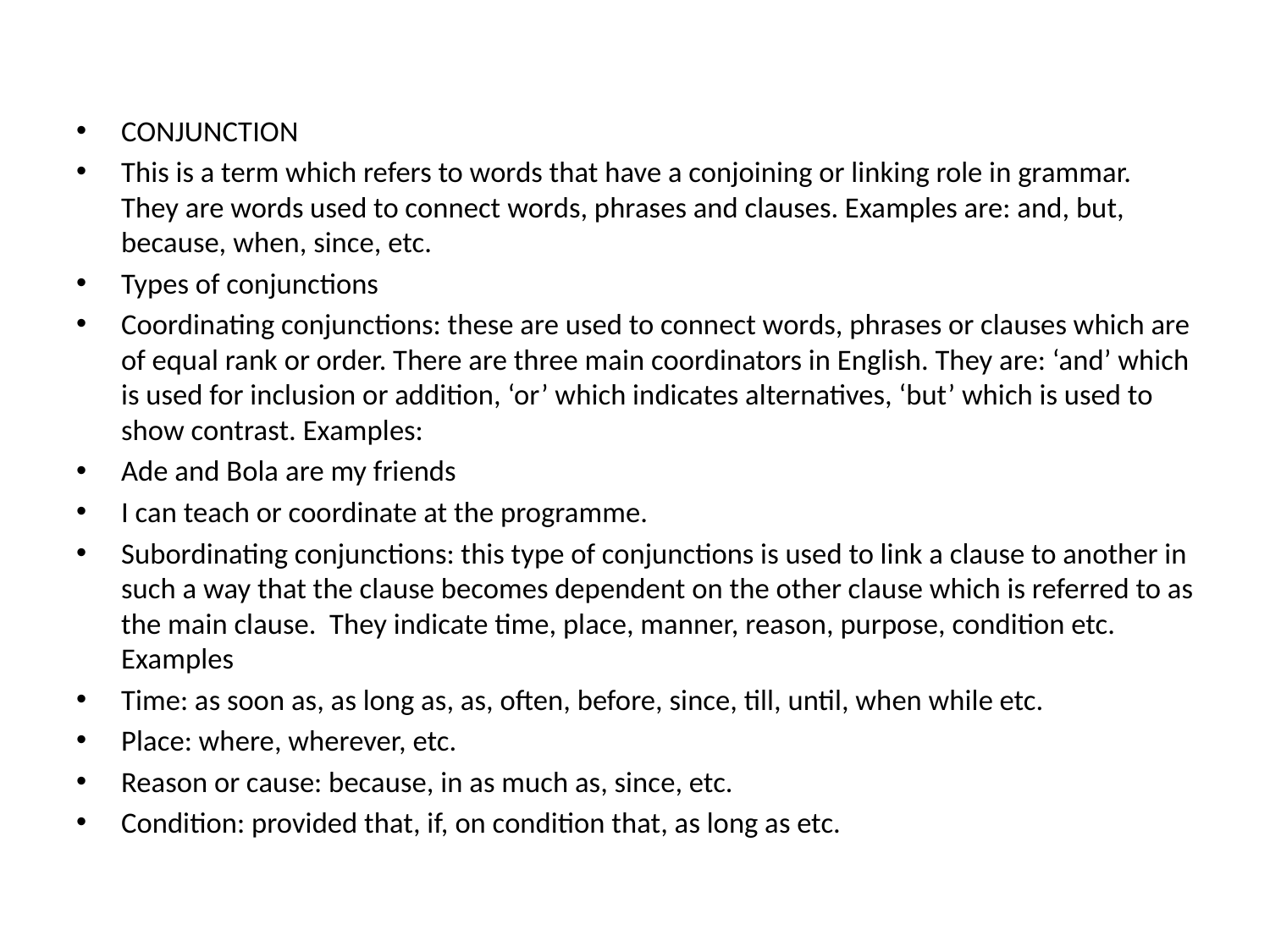

CONJUNCTION
This is a term which refers to words that have a conjoining or linking role in grammar. They are words used to connect words, phrases and clauses. Examples are: and, but, because, when, since, etc.
Types of conjunctions
Coordinating conjunctions: these are used to connect words, phrases or clauses which are of equal rank or order. There are three main coordinators in English. They are: ‘and’ which is used for inclusion or addition, ‘or’ which indicates alternatives, ‘but’ which is used to show contrast. Examples:
Ade and Bola are my friends
I can teach or coordinate at the programme.
Subordinating conjunctions: this type of conjunctions is used to link a clause to another in such a way that the clause becomes dependent on the other clause which is referred to as the main clause.  They indicate time, place, manner, reason, purpose, condition etc. Examples
Time: as soon as, as long as, as, often, before, since, till, until, when while etc.
Place: where, wherever, etc.
Reason or cause: because, in as much as, since, etc.
Condition: provided that, if, on condition that, as long as etc.